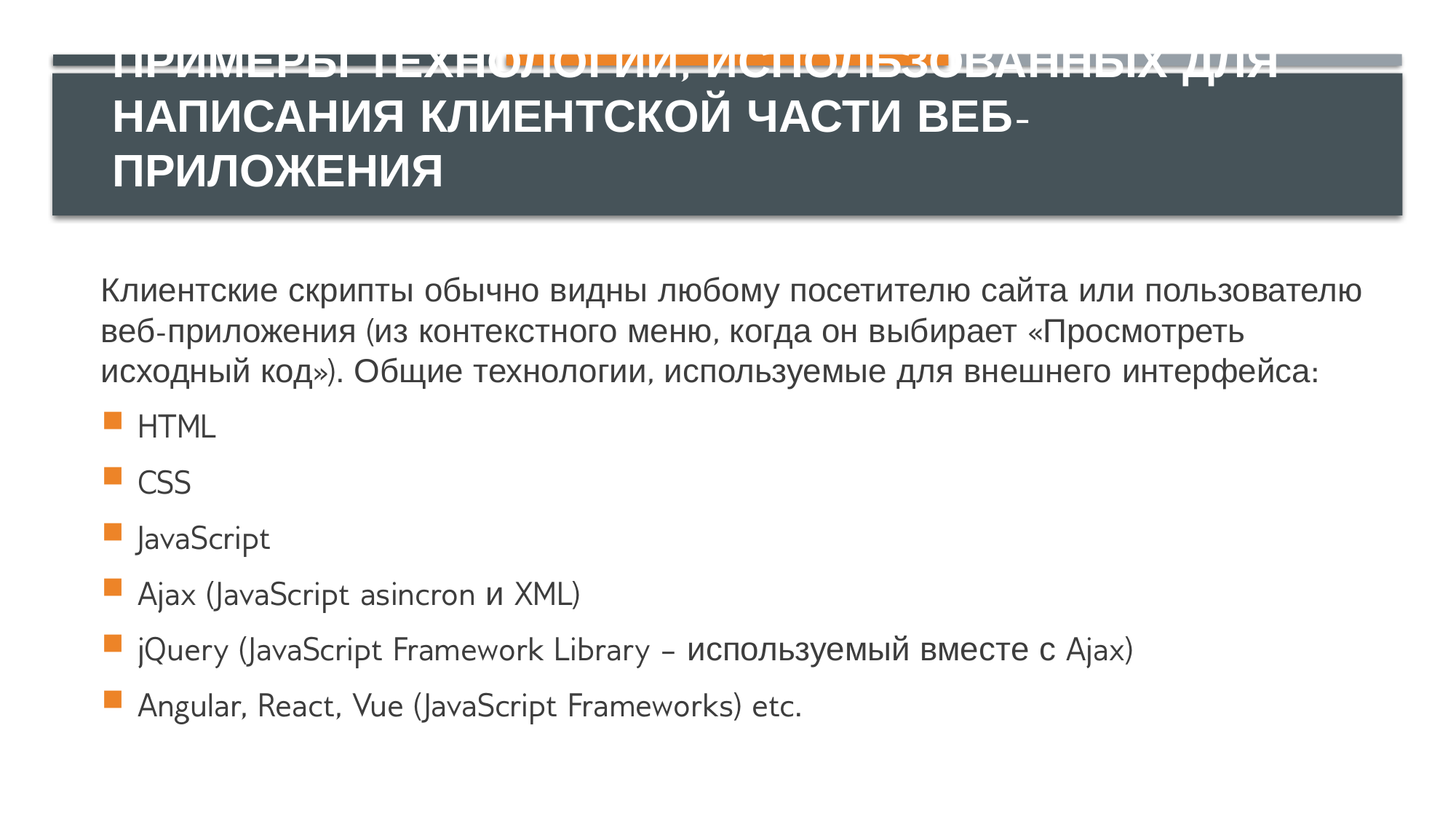

# Примеры технологий, использованных для написания клиентской части веб-приложения
Клиентские скрипты обычно видны любому посетителю сайта или пользователю веб-приложения (из контекстного меню, когда он выбирает «Просмотреть исходный код»). Общие технологии, используемые для внешнего интерфейса:
HTML
CSS
JavaScript
Ajax (JavaScript asincron и XML)
jQuery (JavaScript Framework Library – используемый вместе с Ajax)
Angular, React, Vue (JavaScript Frameworks) etc.